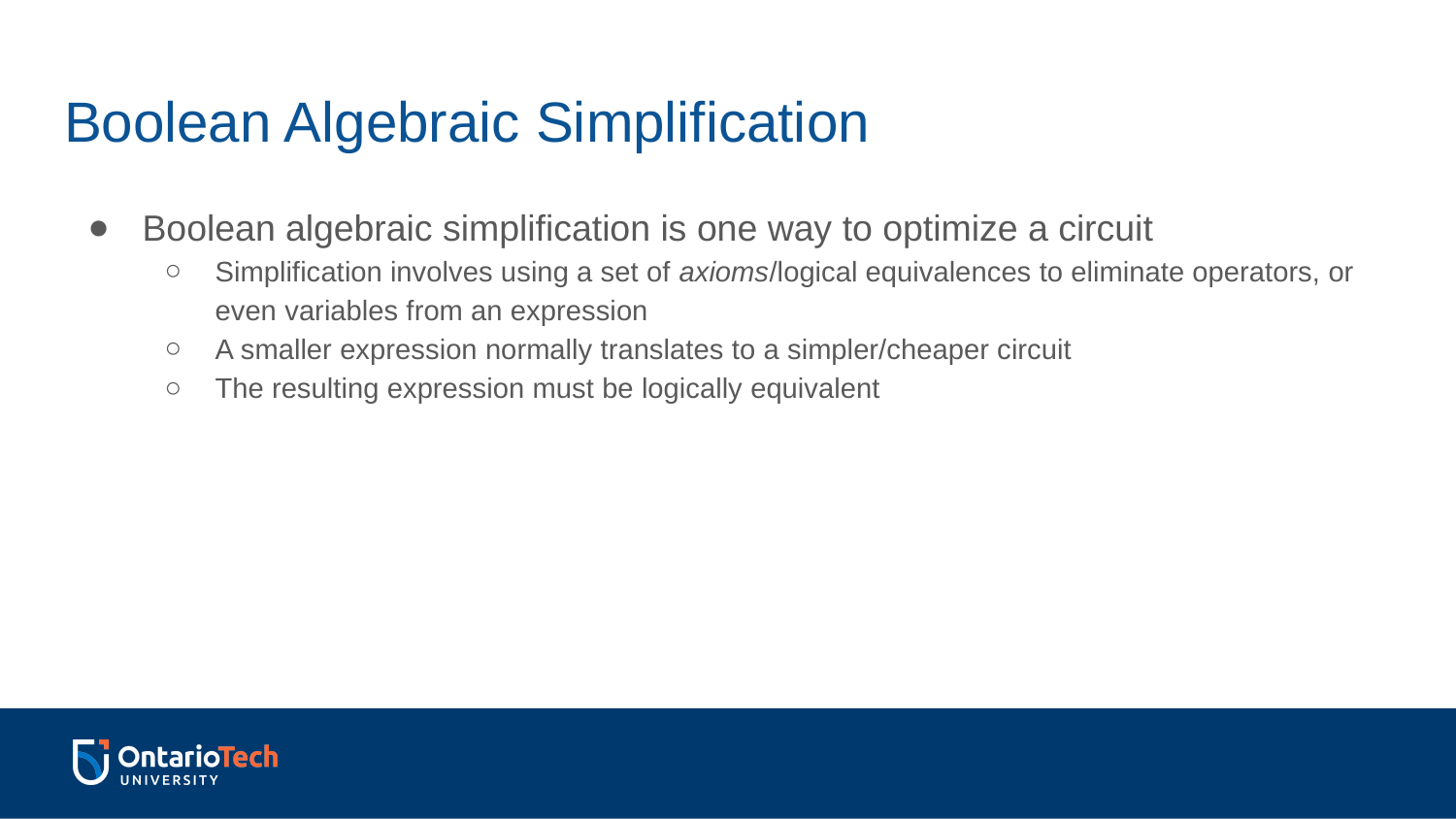

# Boolean Algebraic Simplification
Boolean algebraic simplification is one way to optimize a circuit
Simplification involves using a set of axioms/logical equivalences to eliminate operators, or even variables from an expression
A smaller expression normally translates to a simpler/cheaper circuit
The resulting expression must be logically equivalent